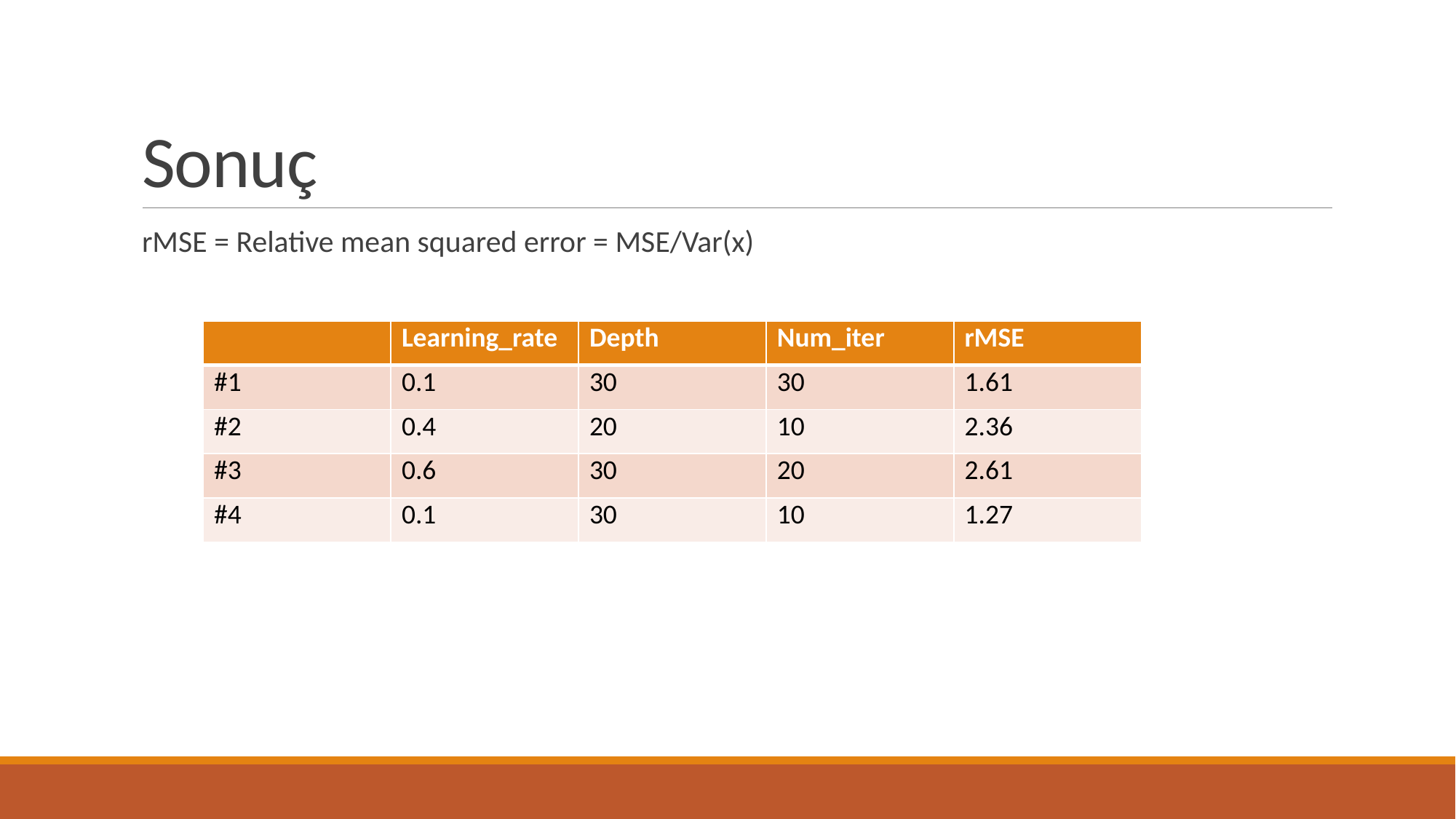

# Sonuç
rMSE = Relative mean squared error = MSE/Var(x)
|  | Learning\_rate | Depth | Num\_iter | rMSE |
| --- | --- | --- | --- | --- |
| #1 | 0.1 | 30 | 30 | 1.61 |
| #2 | 0.4 | 20 | 10 | 2.36 |
| #3 | 0.6 | 30 | 20 | 2.61 |
| #4 | 0.1 | 30 | 10 | 1.27 |